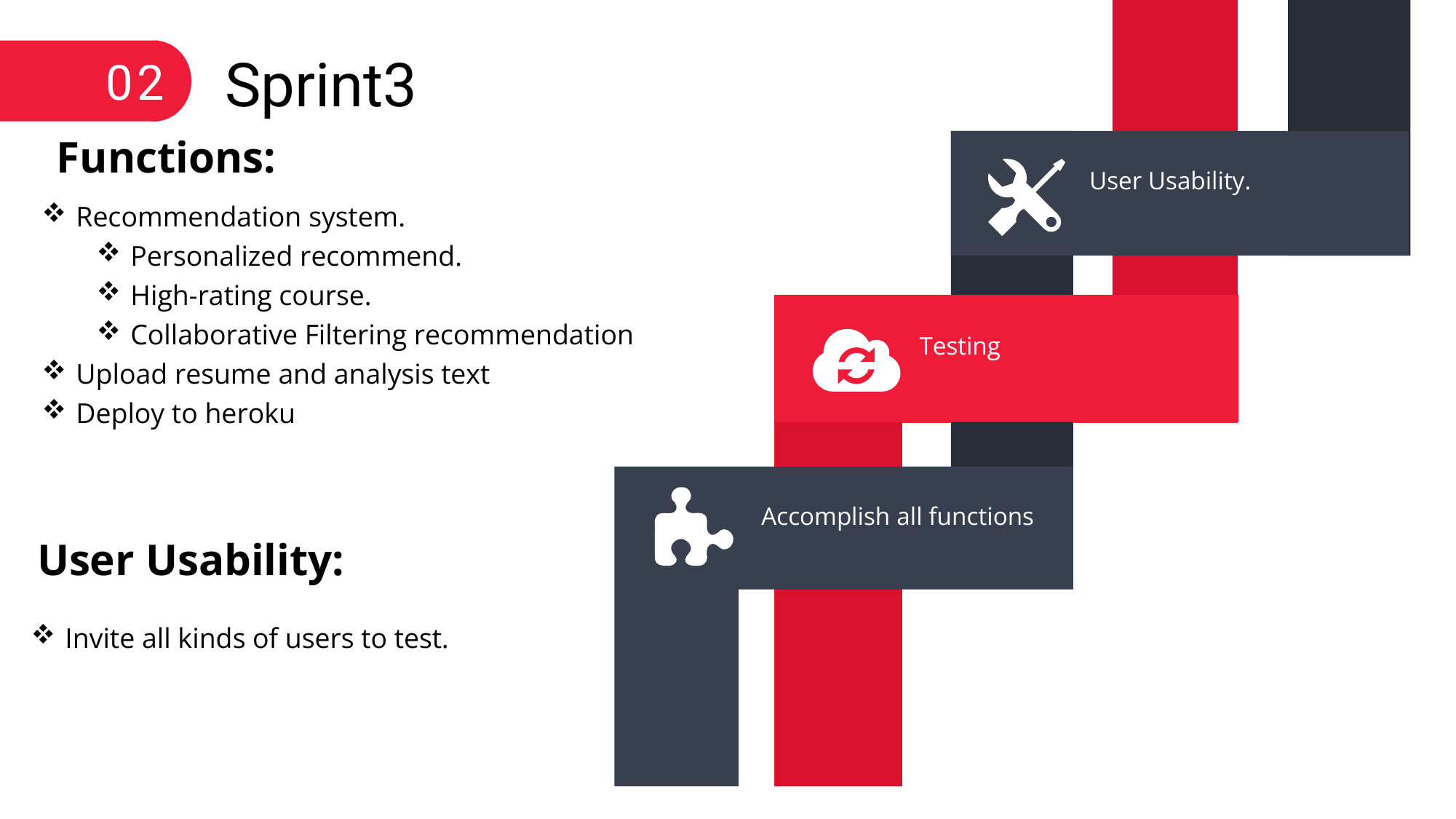

02
Sprint3

Functions:

User Usability.

Recommendation system.
Personalized recommend.
High-rating course.
Collaborative Filtering recommendation
Upload resume and analysis text
Deploy to heroku
Testing

Accomplish all functions
User Usability:
Invite all kinds of users to test.